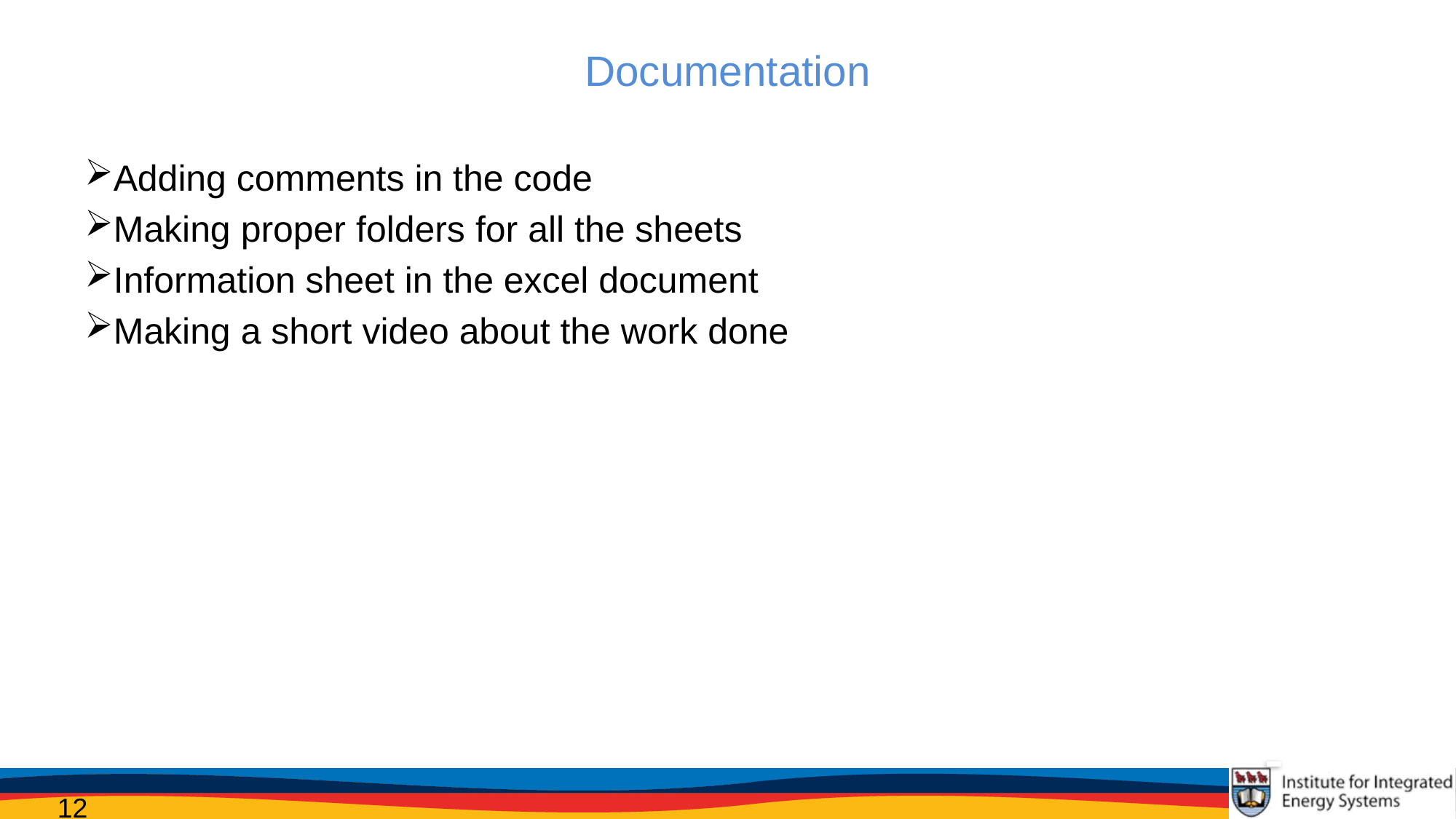

# Documentation
Adding comments in the code
Making proper folders for all the sheets
Information sheet in the excel document
Making a short video about the work done